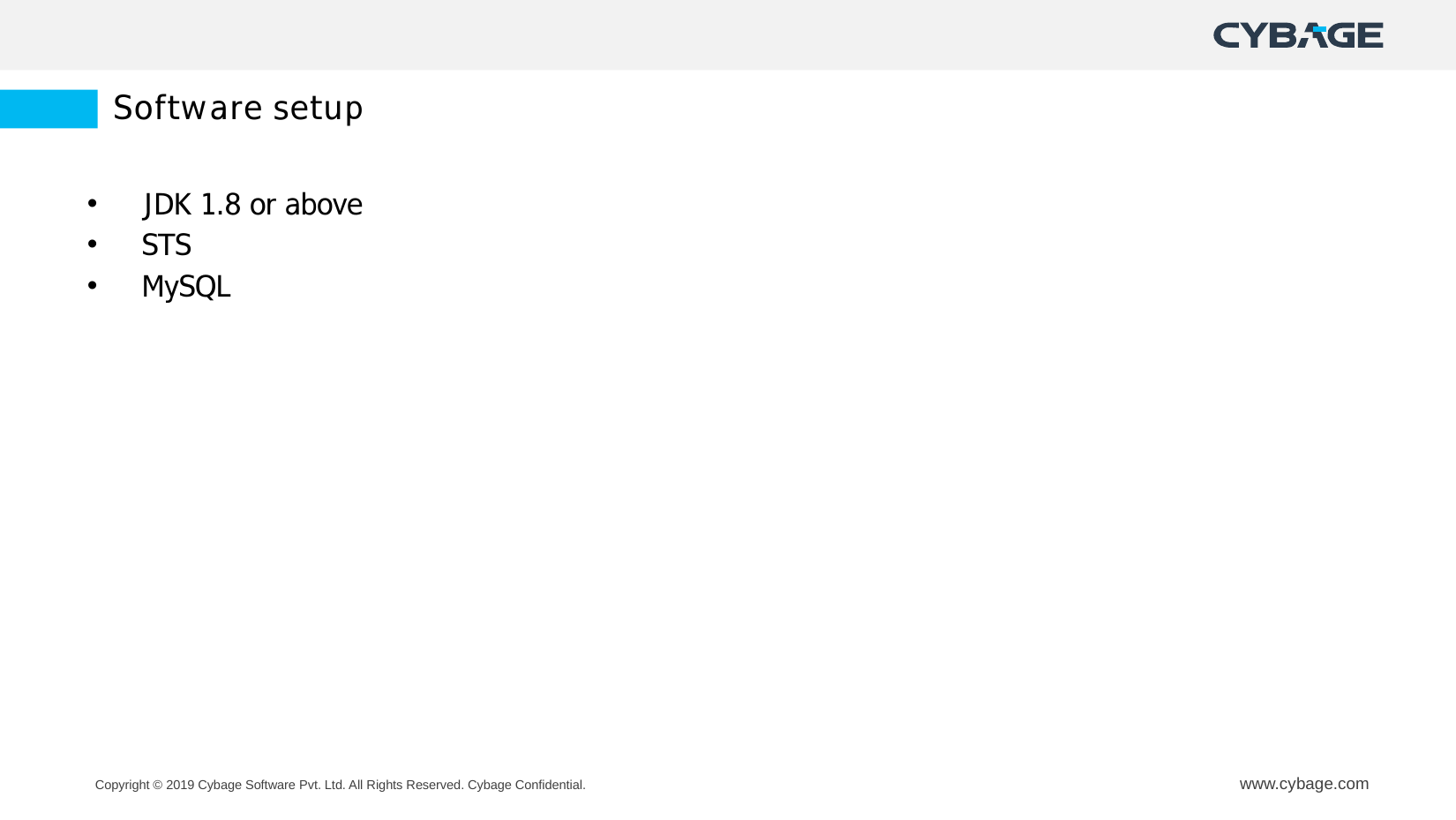

# Software setup
JDK 1.8 or above
STS
MySQL